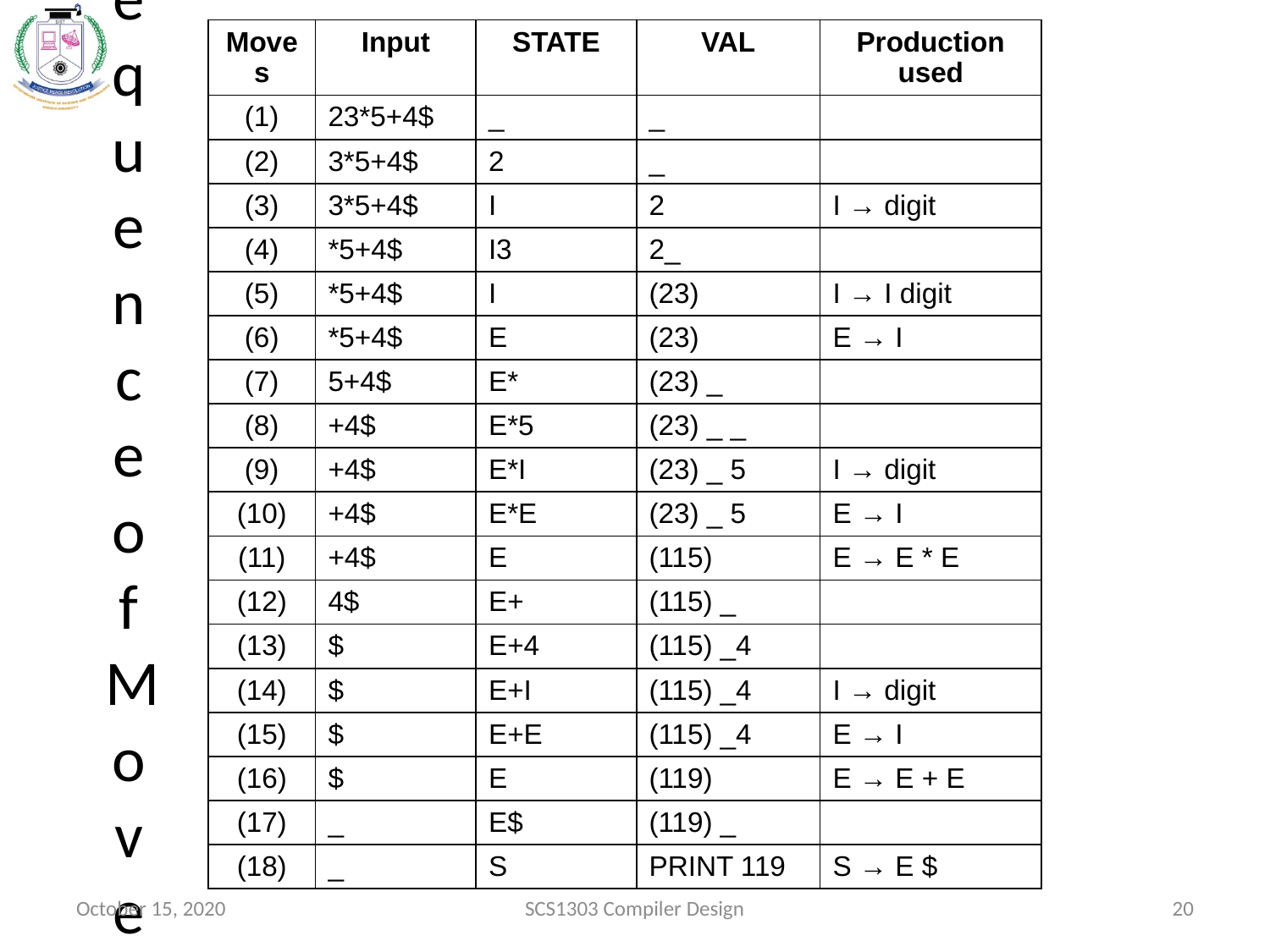

| Moves | Input | STATE | VAL | Production used |
| --- | --- | --- | --- | --- |
| (1) | 23\*5+4$ | \_ | \_ |  |
| (2) | 3\*5+4$ | 2 | \_ |  |
| (3) | 3\*5+4$ | I | 2 | I → digit |
| (4) | \*5+4$ | I3 | 2\_ |  |
| (5) | \*5+4$ | I | (23) | I → I digit |
| (6) | \*5+4$ | E | (23) | E → I |
| (7) | 5+4$ | E\* | (23) \_ |  |
| (8) | +4$ | E\*5 | (23) \_ \_ |  |
| (9) | +4$ | E\*I | (23) \_ 5 | I → digit |
| (10) | +4$ | E\*E | (23) \_ 5 | E → I |
| (11) | +4$ | E | (115) | E → E \* E |
| (12) | 4$ | E+ | (115) \_ |  |
| (13) | $ | E+4 | (115) \_4 |  |
| (14) | $ | E+I | (115) \_4 | I → digit |
| (15) | $ | E+E | (115) \_4 | E → I |
| (16) | $ | E | (119) | E → E + E |
| (17) | \_ | E$ | (119) \_ |  |
| (18) | \_ | S | PRINT 119 | S → E $ |
# Sequence of Moves
October 15, 2020
SCS1303 Compiler Design
20